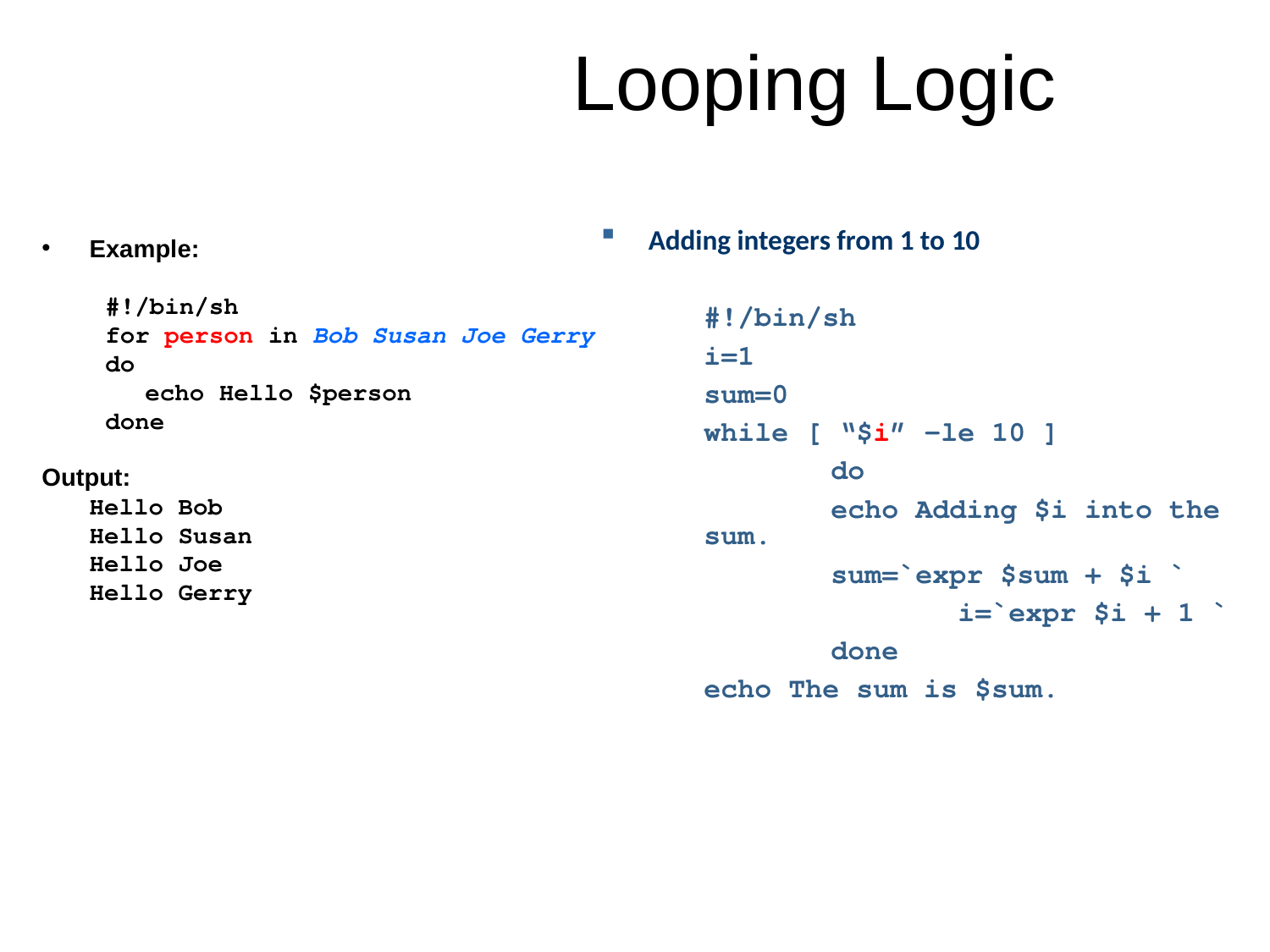

Looping Logic
Adding integers from 1 to 10

	#!/bin/sh
	i=1
	sum=0
	while [ “$i” -le 10 ]
 		do
   	echo Adding $i into the sum.
   	sum=`expr $sum + $i `
 			i=`expr $i + 1 `
		done
	echo The sum is $sum.
Example:

#!/bin/sh
for person in Bob Susan Joe Gerry
do
	echo Hello $person
done

Output:
	Hello Bob
	Hello Susan
	Hello Joe
	Hello Gerry